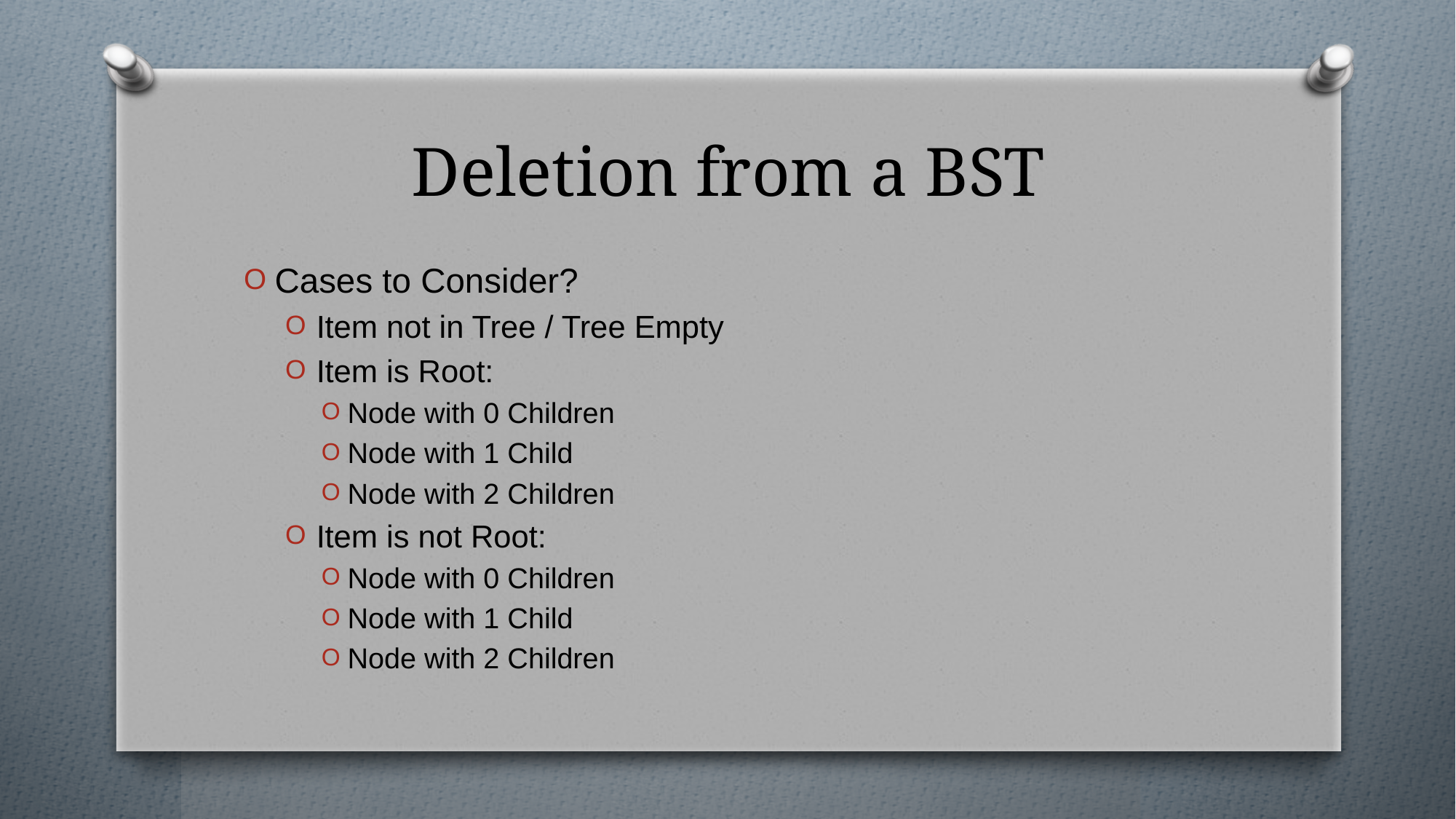

# Deletion from a BST
Cases to Consider?
Item not in Tree / Tree Empty
Item is Root:
Node with 0 Children
Node with 1 Child
Node with 2 Children
Item is not Root:
Node with 0 Children
Node with 1 Child
Node with 2 Children